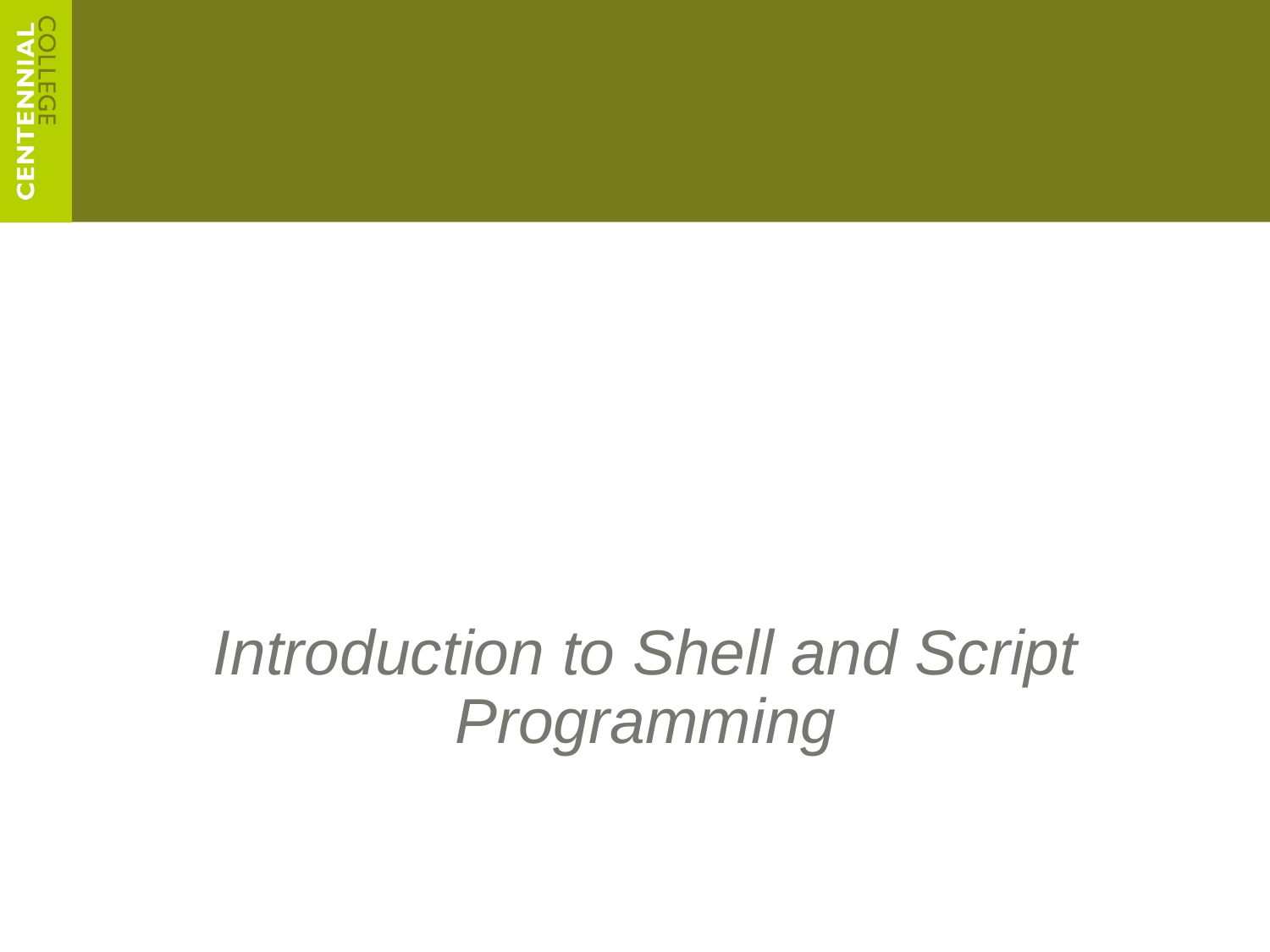

# A Guide to Unix Using Linux Fourth Edition
Introduction to Shell and Script Programming